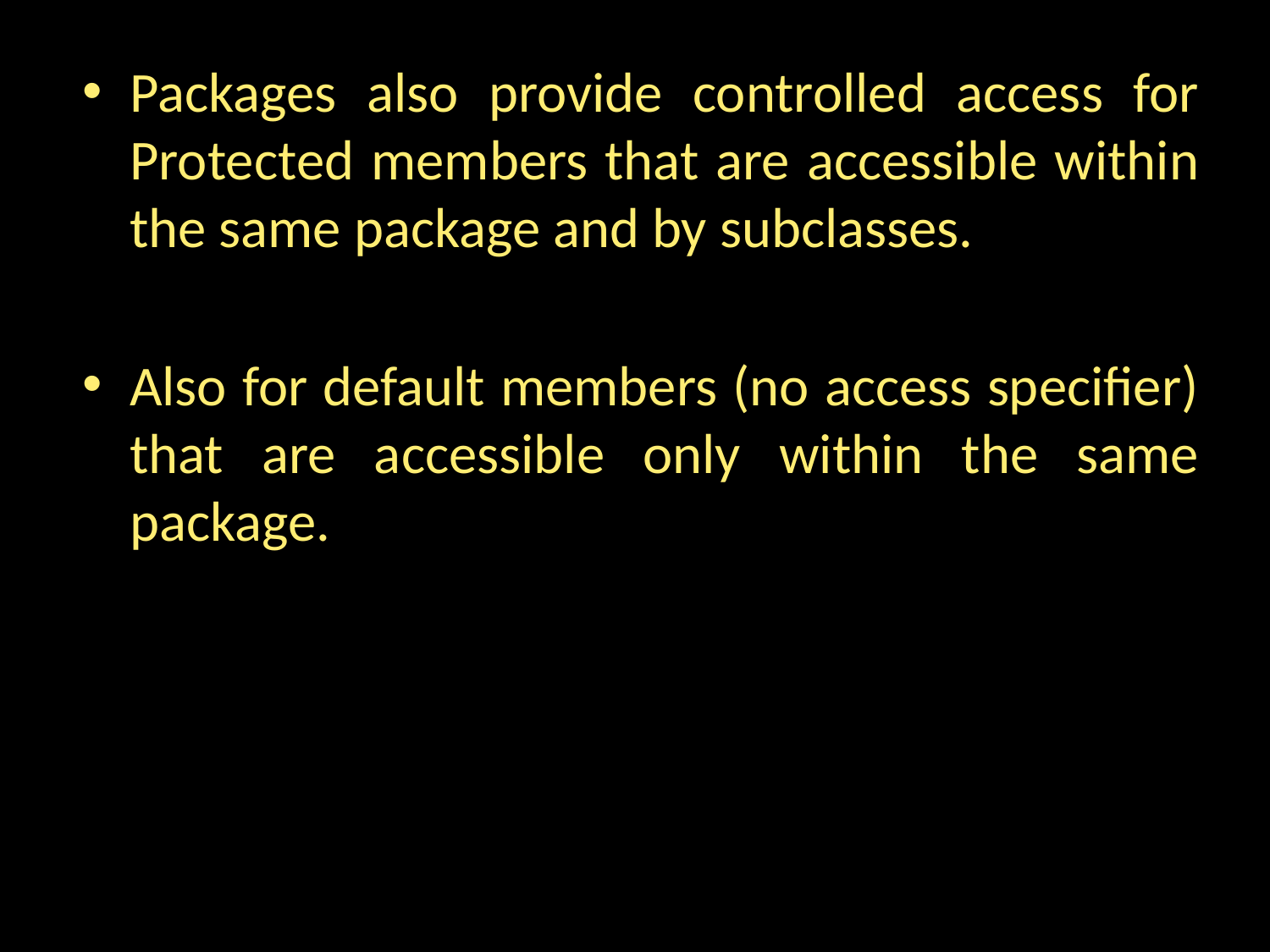

Packages also provide controlled access for Protected members that are accessible within the same package and by subclasses.

Also for default members (no access specifier) that are accessible only within the same package.